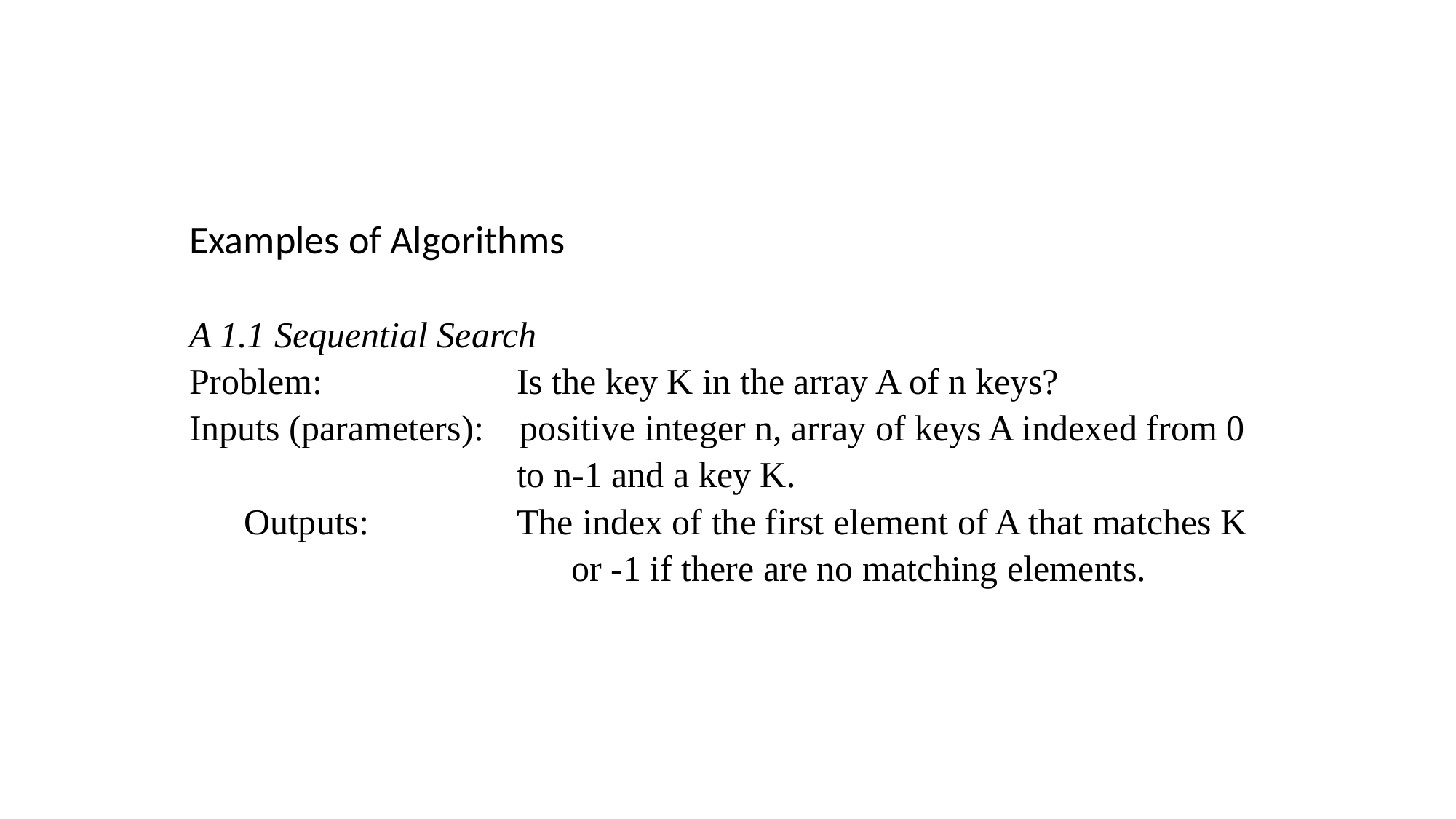

Examples of Algorithms

A 1.1 Sequential Search
Problem: 		Is the key K in the array A of n keys?
Inputs (parameters):    positive integer n, array of keys A indexed from 0
            to n-1 and a key K.
Outputs: 		The index of the first element of A that matches K
            or -1 if there are no matching elements.